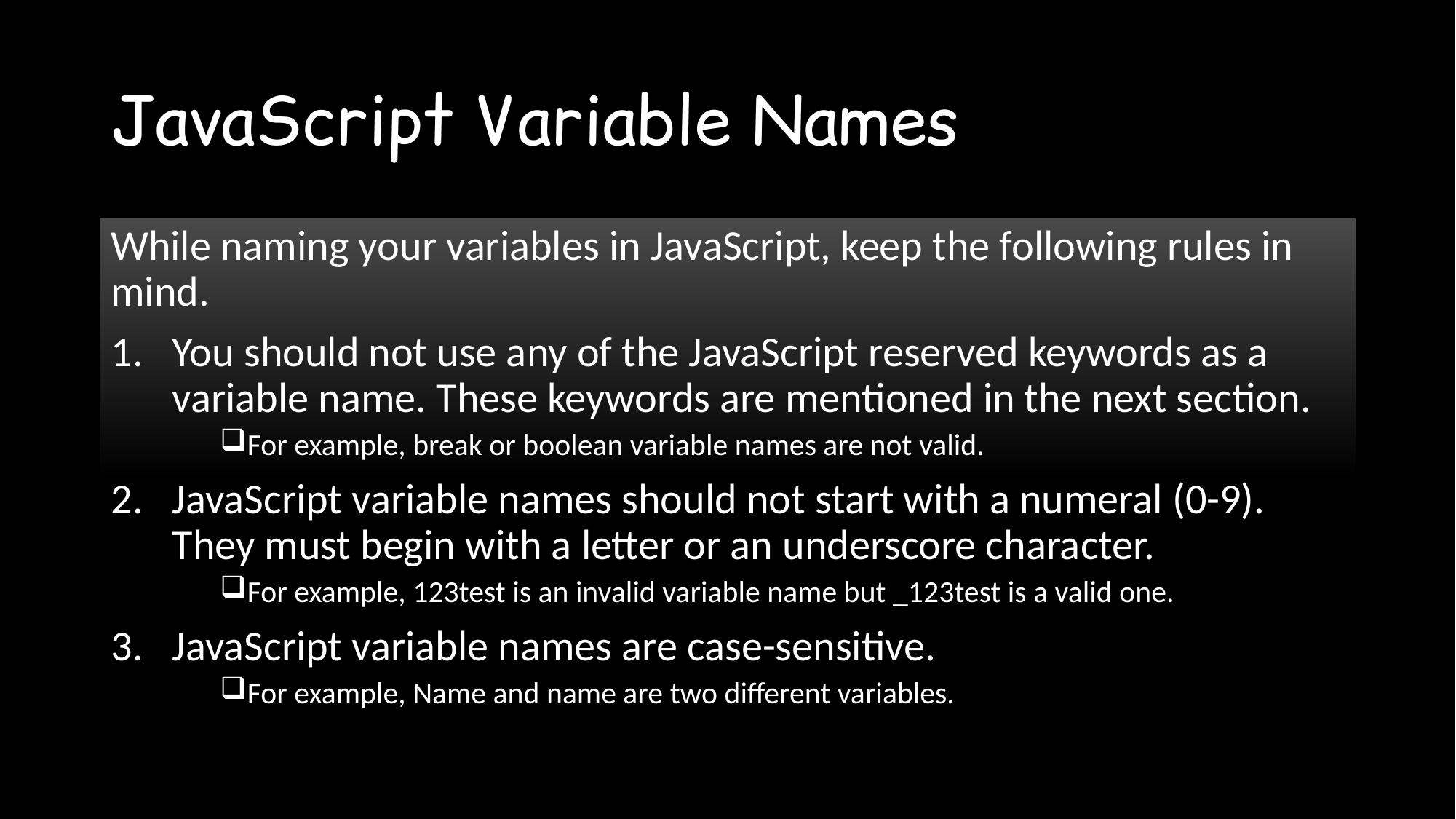

# JavaScript Variable Names
While naming your variables in JavaScript, keep the following rules in mind.
You should not use any of the JavaScript reserved keywords as a variable name. These keywords are mentioned in the next section.
For example, break or boolean variable names are not valid.
JavaScript variable names should not start with a numeral (0-9). They must begin with a letter or an underscore character.
For example, 123test is an invalid variable name but _123test is a valid one.
JavaScript variable names are case-sensitive.
For example, Name and name are two different variables.